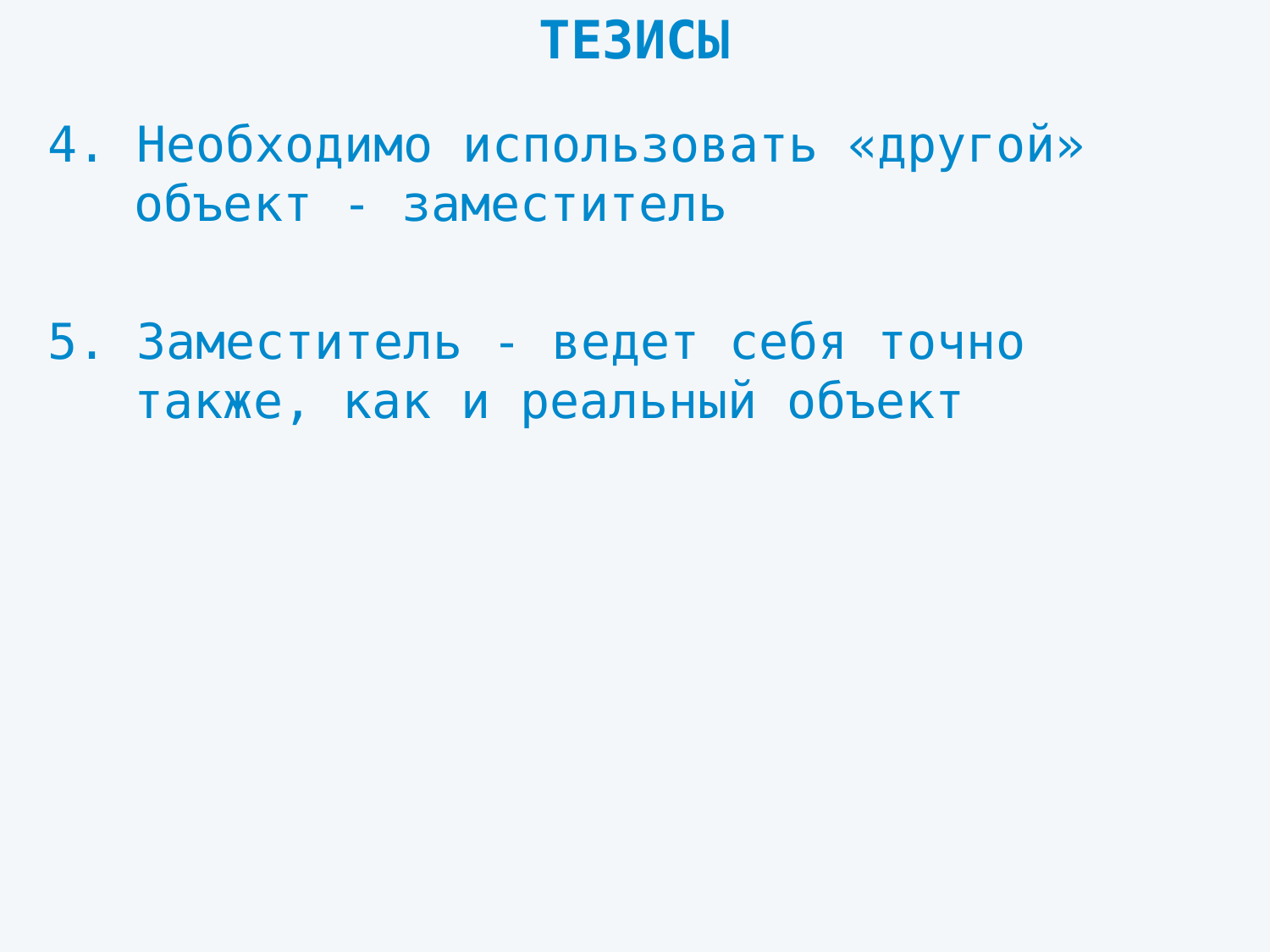

# ТЕЗИСЫ
4. Необходимо использовать «другой» объект - заместитель

5. Заместитель - ведет себя точно также, как и реальный объект